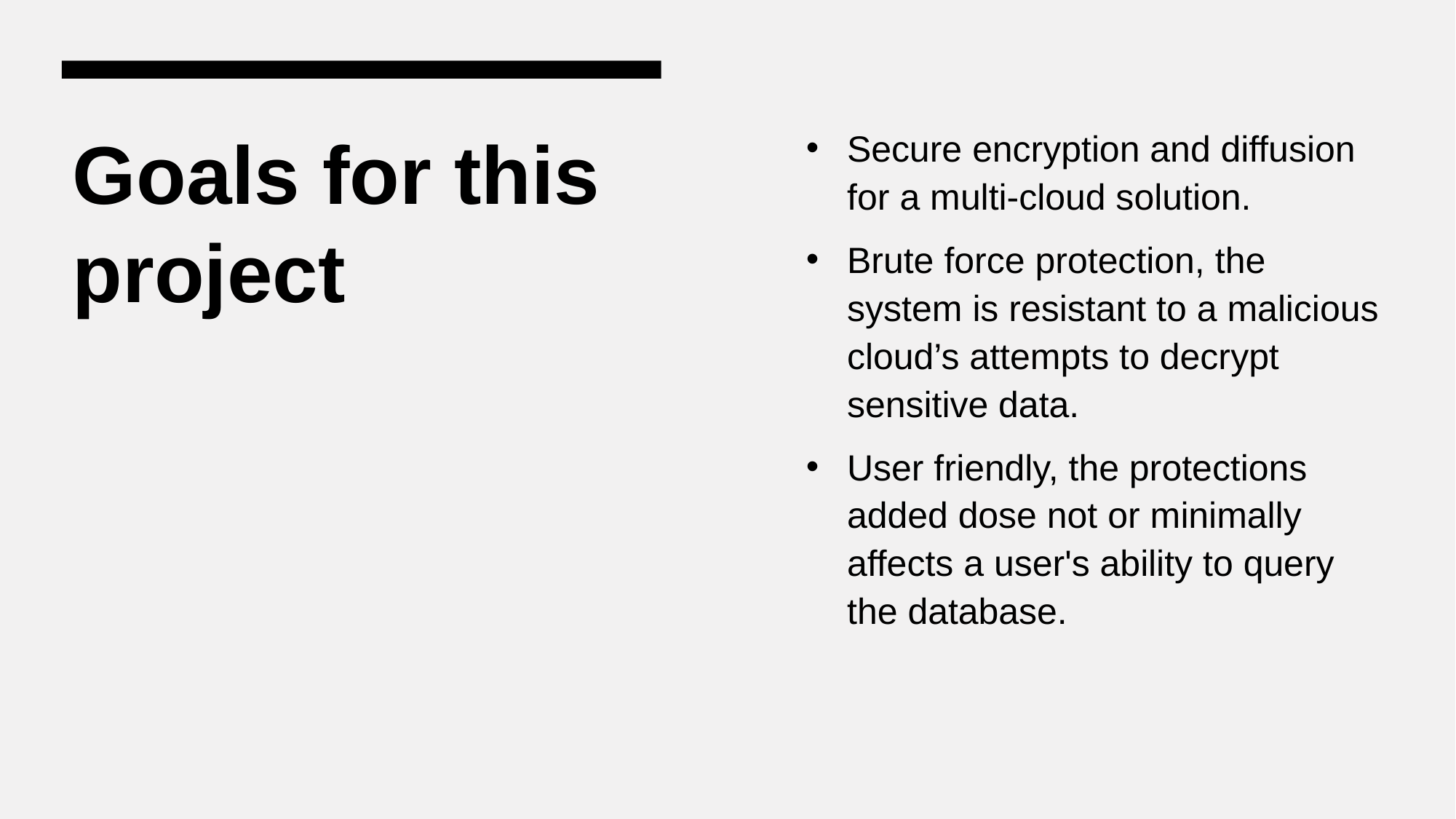

Secure encryption and diffusion for a multi-cloud solution.
Brute force protection, the system is resistant to a malicious cloud’s attempts to decrypt sensitive data.
User friendly, the protections added dose not or minimally  affects a user's ability to query the database.
# Goals for this project